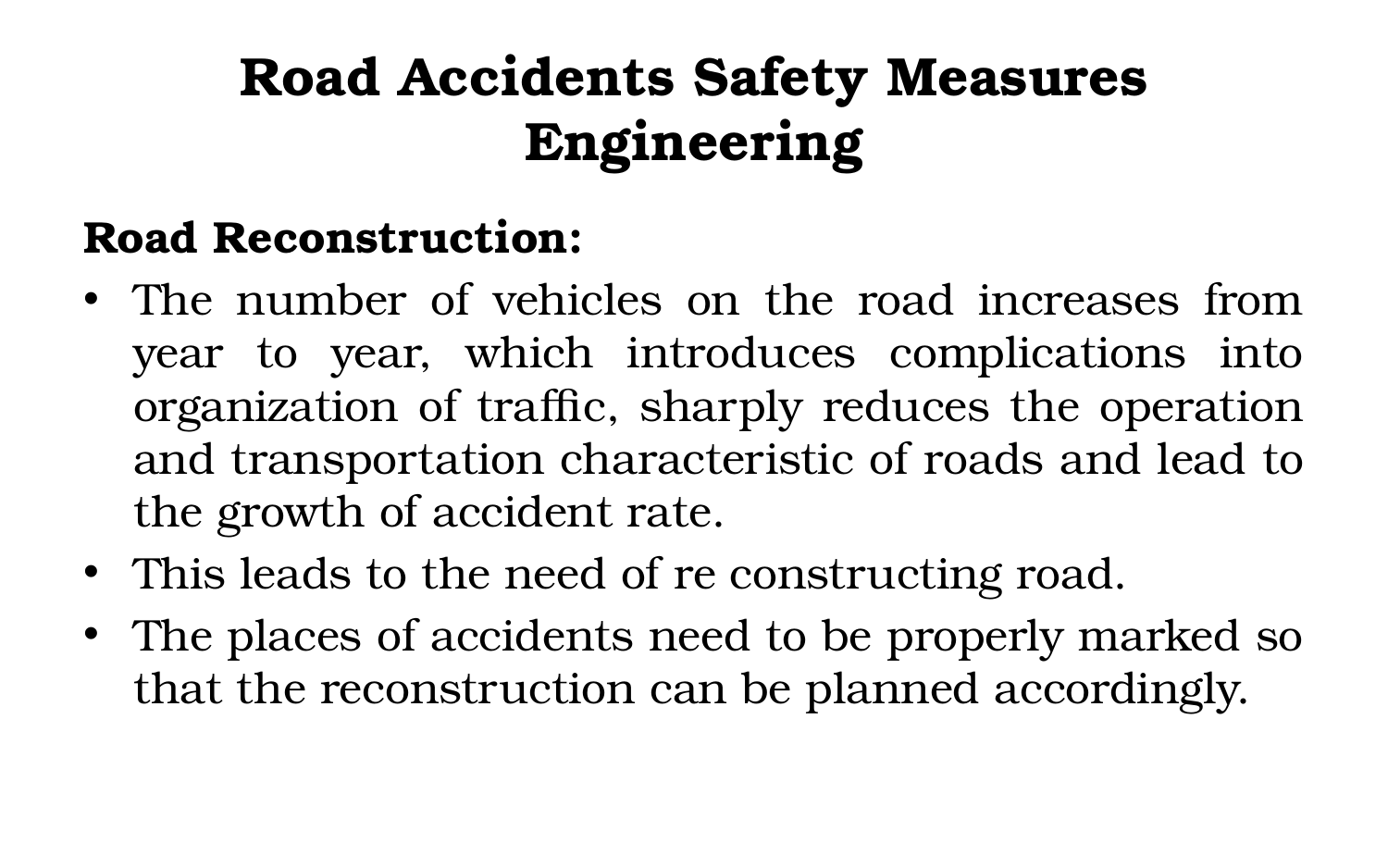

# Road Accidents Safety Measures Engineering
Road Reconstruction:
The number of vehicles on the road increases from year to year, which introduces complications into organization of traffic, sharply reduces the operation and transportation characteristic of roads and lead to the growth of accident rate.
This leads to the need of re constructing road.
The places of accidents need to be properly marked so that the reconstruction can be planned accordingly.